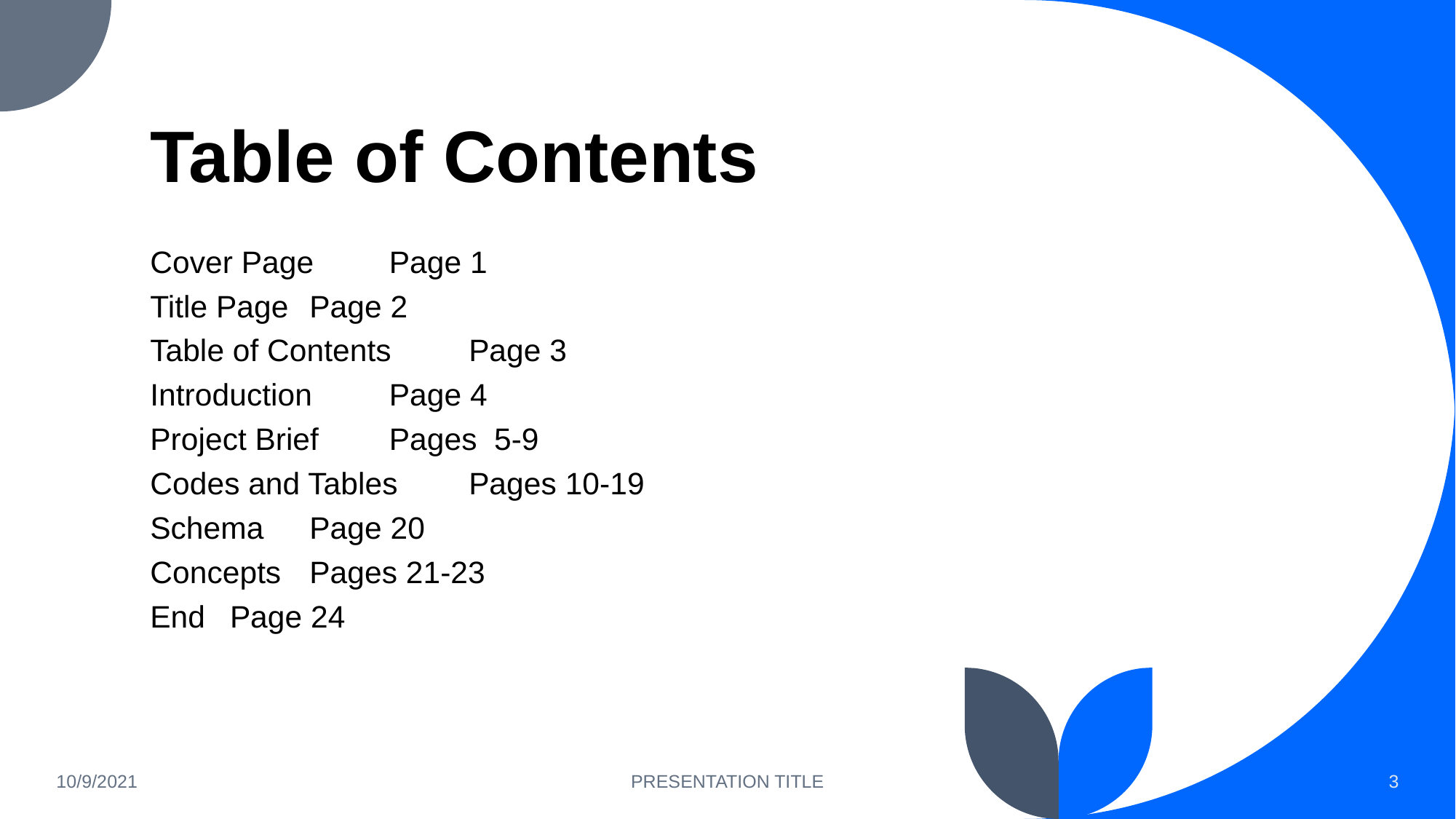

# Table of Contents
Cover Page							Page 1
Title Page							Page 2
Table of Contents							Page 3
Introduction							Page 4
Project Brief							Pages  5-9
Codes and Tables							Pages 10-19
Schema								Page 20
Concepts								Pages 21-23
End								Page 24

10/9/2021
PRESENTATION TITLE
3